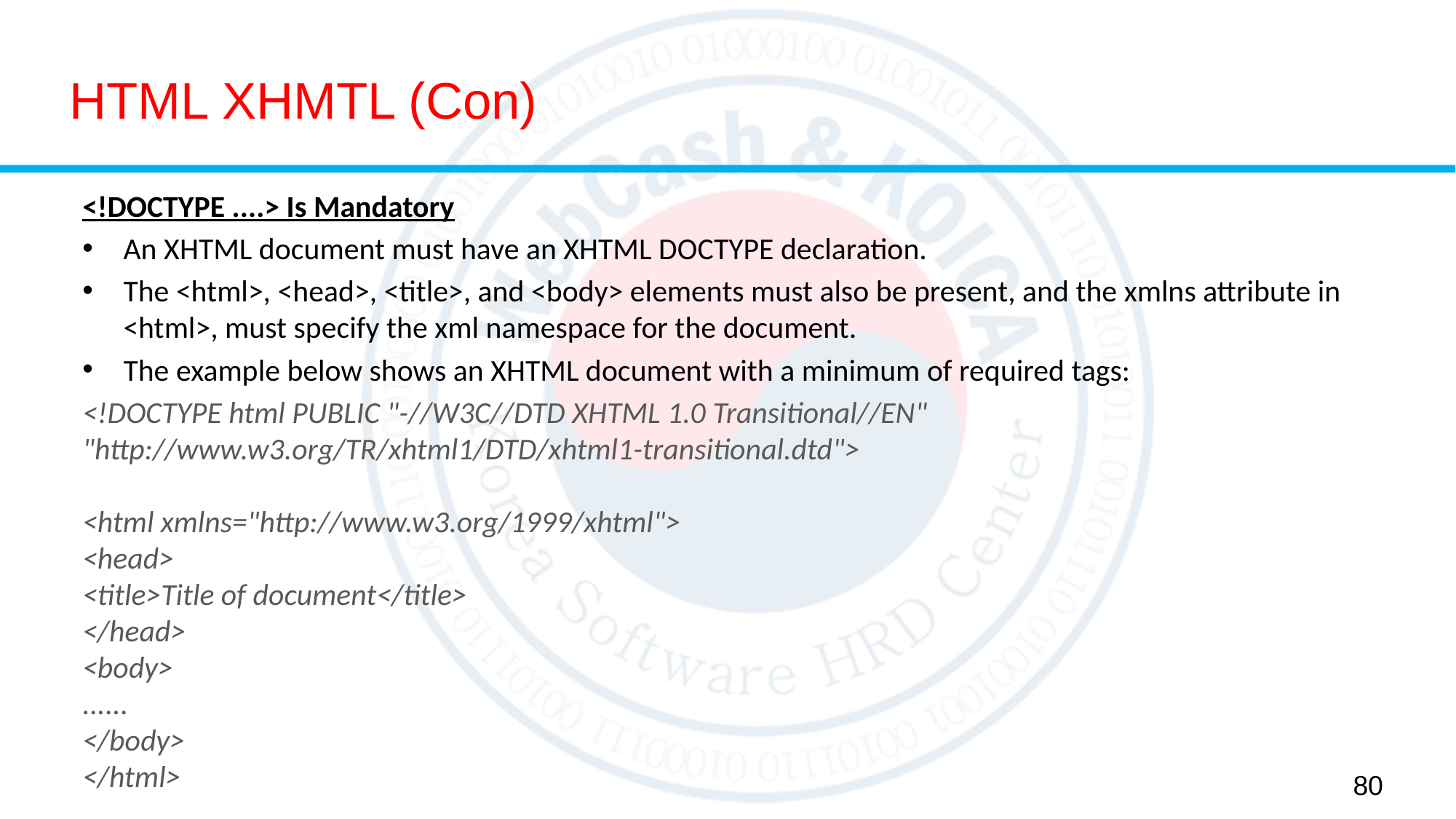

# HTML XHMTL (Con)
<!DOCTYPE ....> Is Mandatory
An XHTML document must have an XHTML DOCTYPE declaration.
The <html>, <head>, <title>, and <body> elements must also be present, and the xmlns attribute in <html>, must specify the xml namespace for the document.
The example below shows an XHTML document with a minimum of required tags:
<!DOCTYPE html PUBLIC "-//W3C//DTD XHTML 1.0 Transitional//EN"
"http://www.w3.org/TR/xhtml1/DTD/xhtml1-transitional.dtd">
<html xmlns="http://www.w3.org/1999/xhtml">
<head>
<title>Title of document</title>
</head>
<body>
......
</body>
</html>